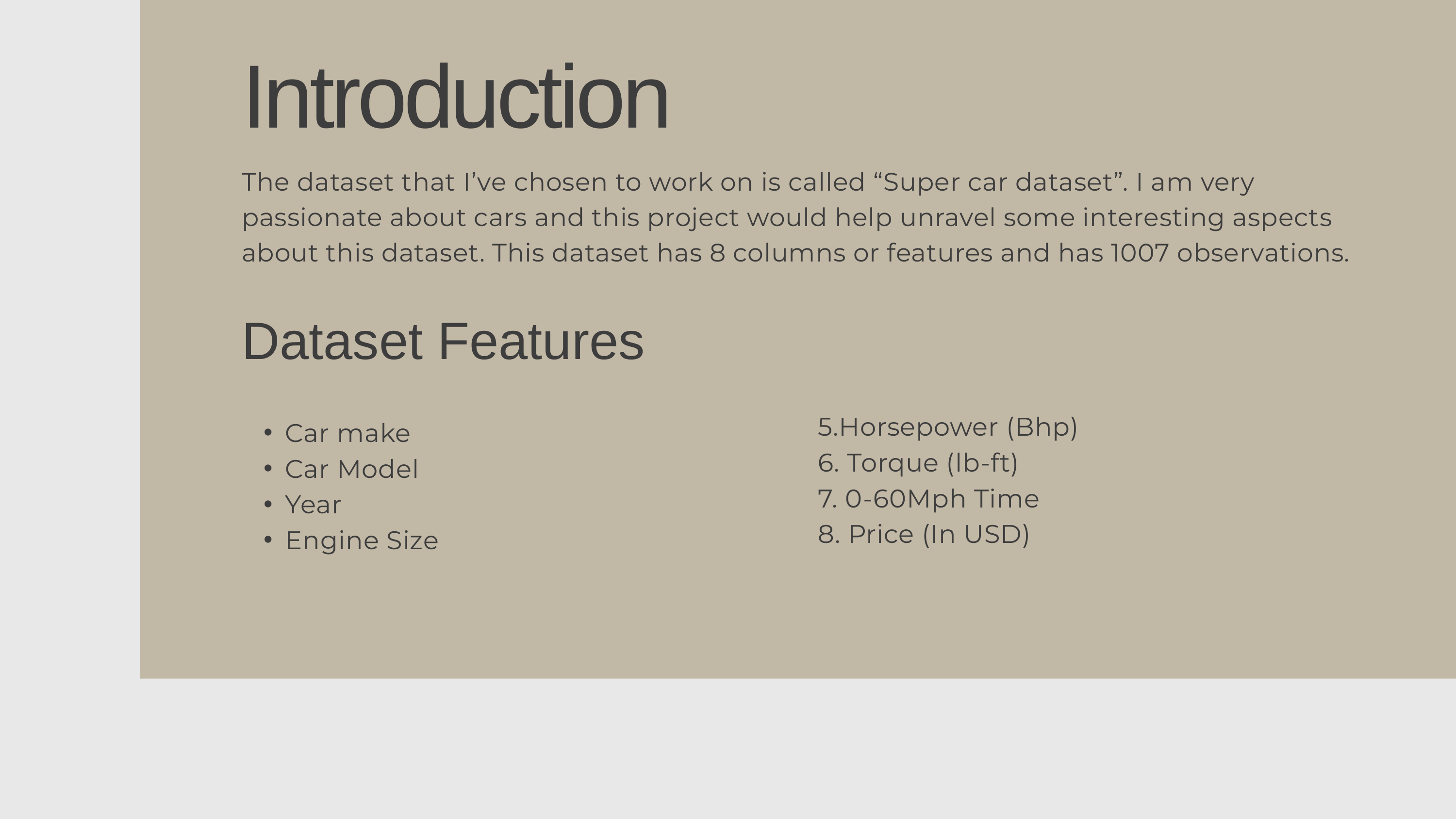

Introduction
The dataset that I’ve chosen to work on is called “Super car dataset”. I am very passionate about cars and this project would help unravel some interesting aspects about this dataset. This dataset has 8 columns or features and has 1007 observations.
Dataset Features
5.Horsepower (Bhp)
6. Torque (lb-ft)
7. 0-60Mph Time
8. Price (In USD)

Car make
Car Model
Year
Engine Size